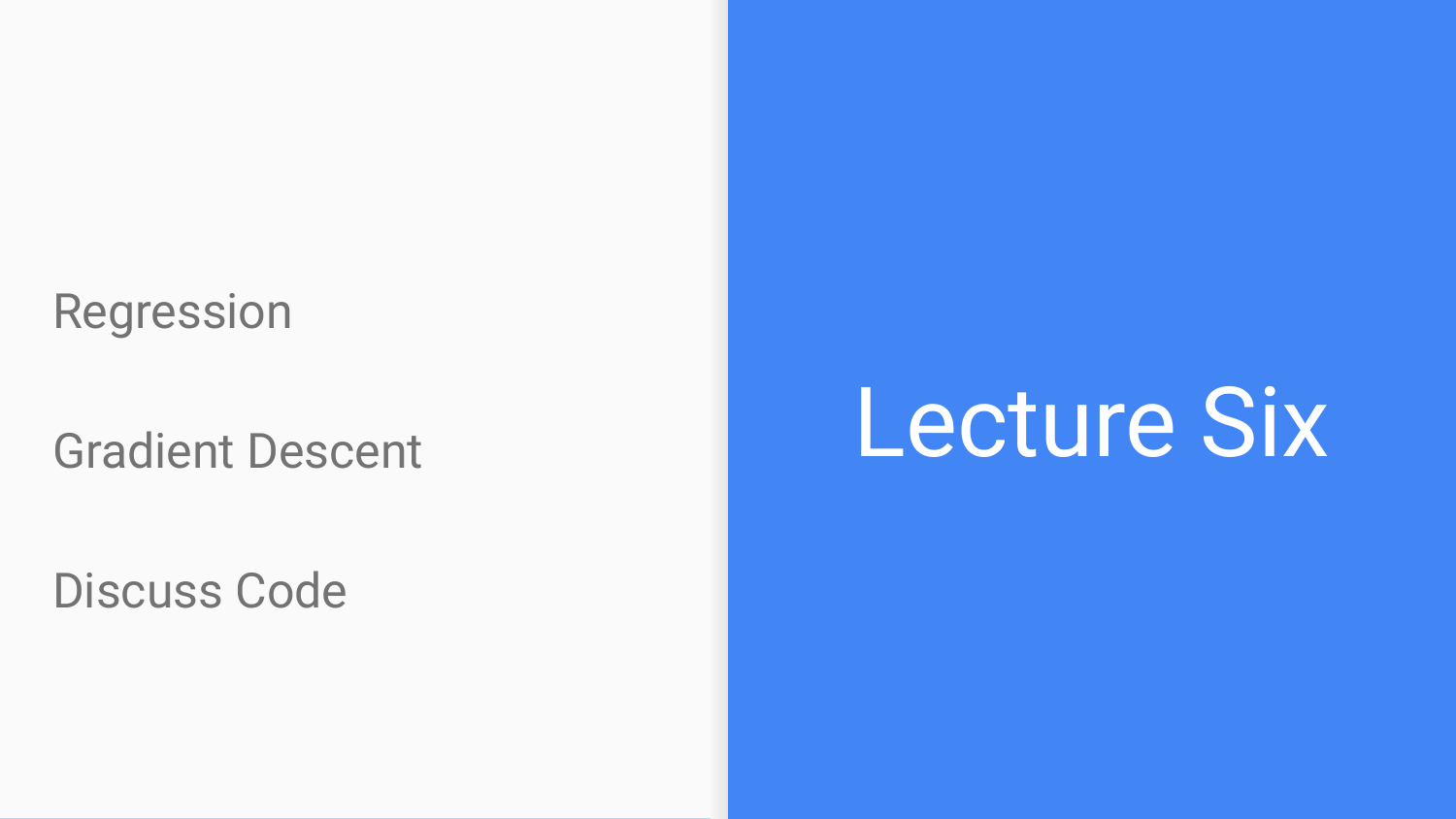

Lecture Six

Regression

Gradient Descent

Discuss Code